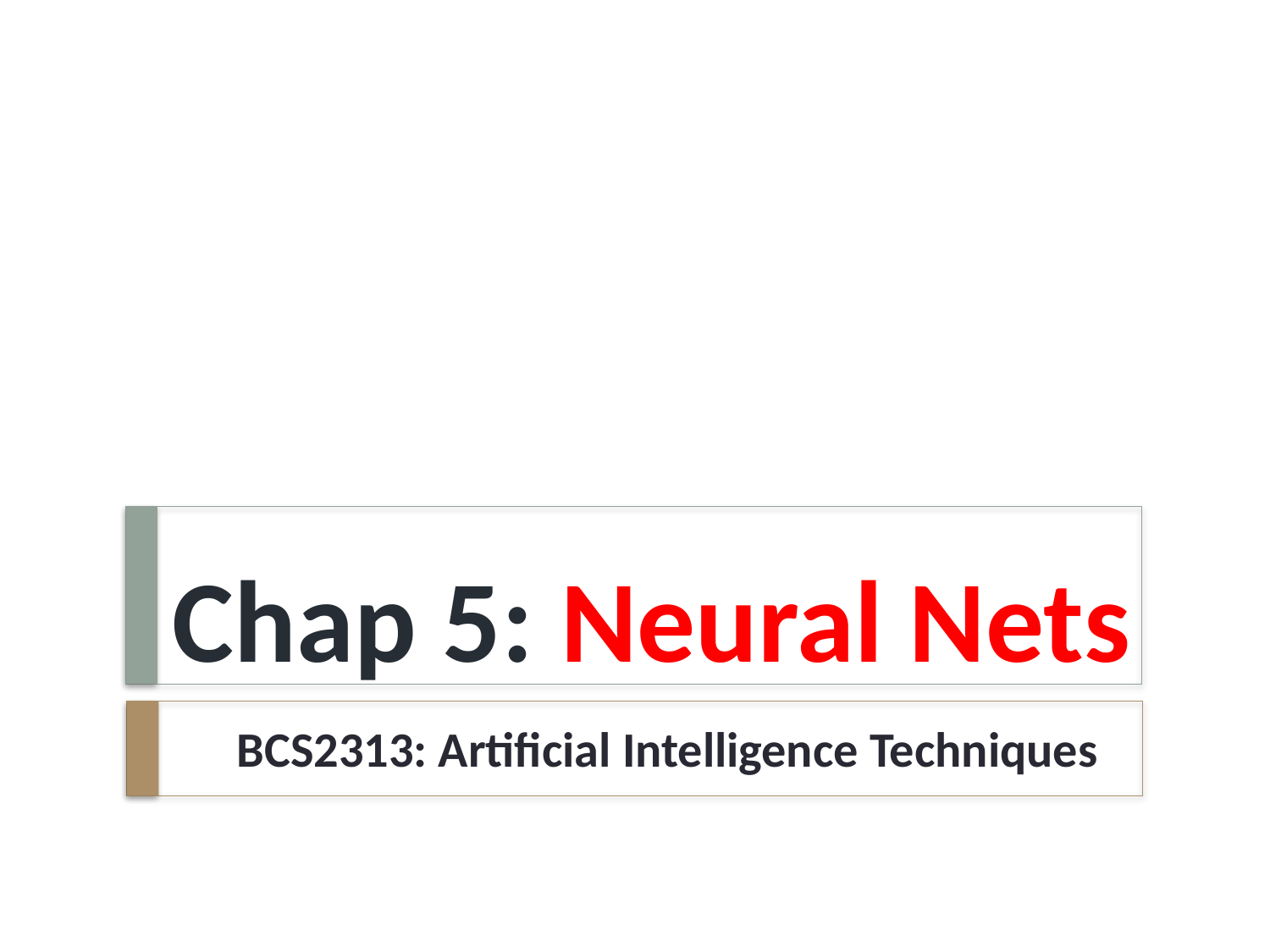

# Chap 5: Neural Nets
BCS2313: Artificial Intelligence Techniques